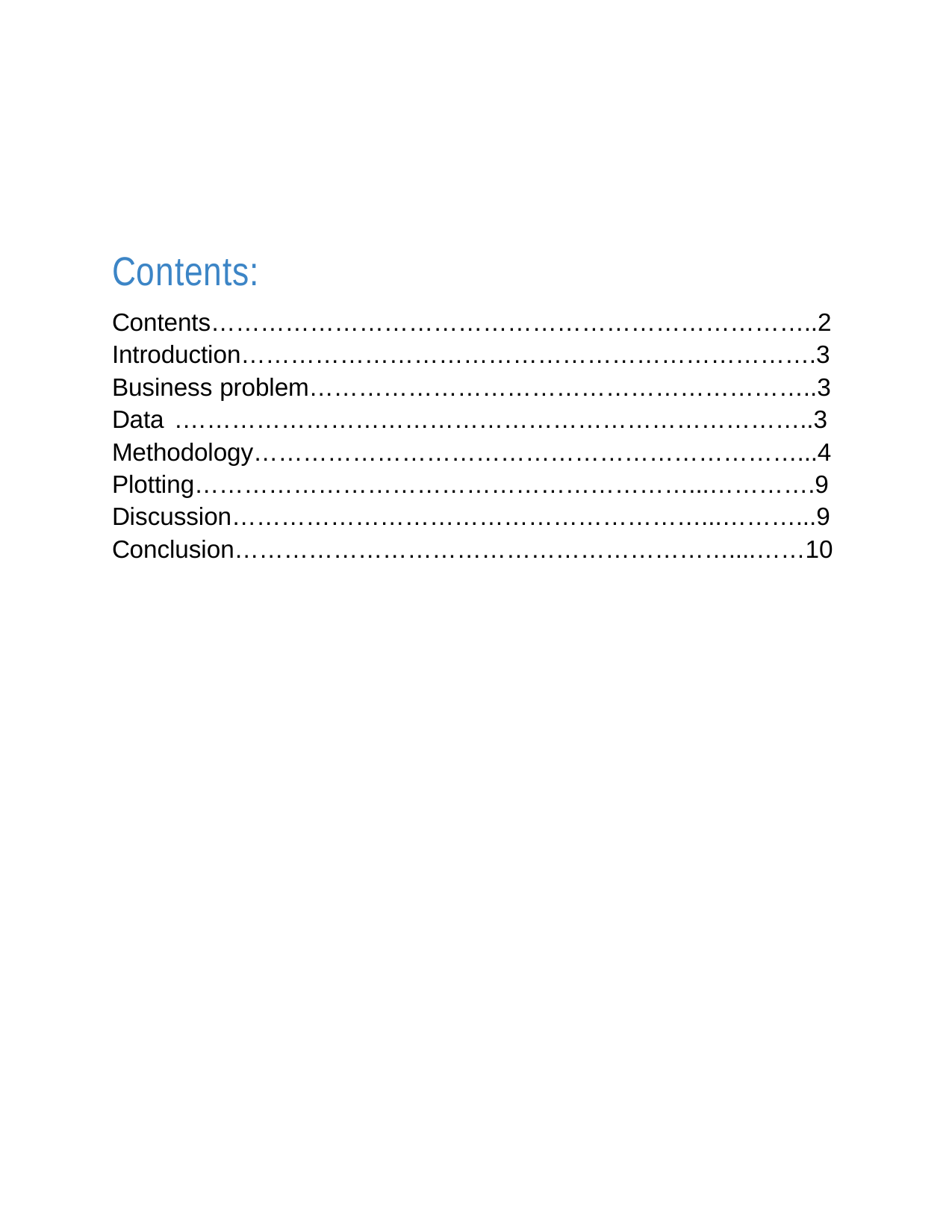

# Contents:
Contents………………………………………………………………..2  Introduction…………………………………………………………….3  Business problem……………………………………………………..3  Data .…………………………………………………………………..3  Methodology…………………………………………………………...4  Plotting……………………………………………………...………….9  Discussion…………………………………………………...………...9  Conclusion……………………………………………………....……10